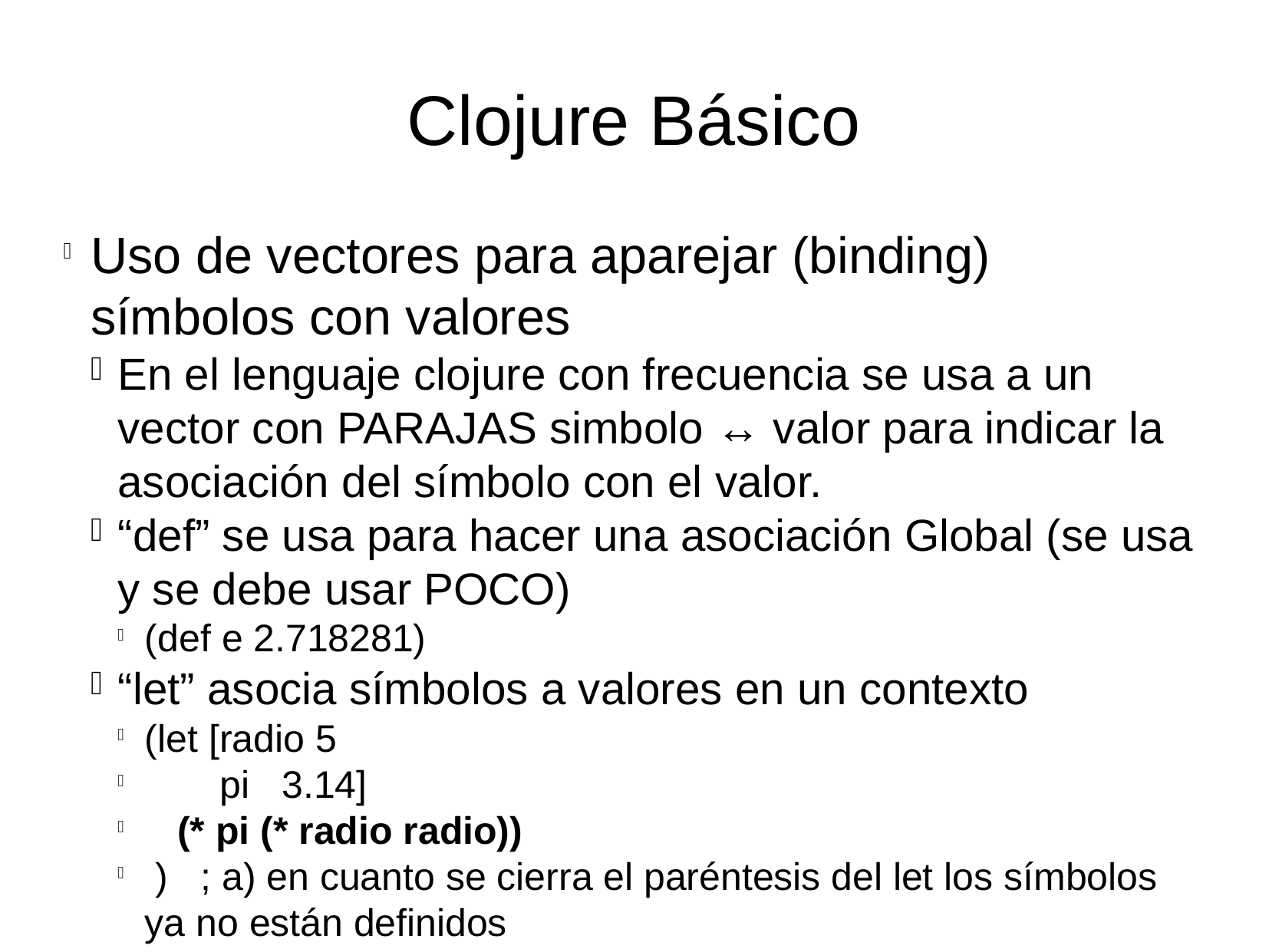

Clojure Básico
Uso de vectores para aparejar (binding)  símbolos con valores
En el lenguaje clojure con frecuencia se usa a un vector con PARAJAS simbolo ↔ valor para indicar la asociación del símbolo con el valor.
“def” se usa para hacer una asociación Global (se usa y se debe usar POCO)
(def e 2.718281)
“let” asocia símbolos a valores en un contexto
(let [radio 5
       pi   3.14]
   (* pi (* radio radio))
 )   ; a) en cuanto se cierra el paréntesis del let los símbolos ya no están definidos
     ;  b) el valor total de la expresión let toma la última forma ejecutada
     ;  c) el punto y coma se usa para comentarios hasta el cambio de linea
     ;  d) sí las estructuras se llaman formas
     ;  e) la forma let termina “valiendo” 78.75